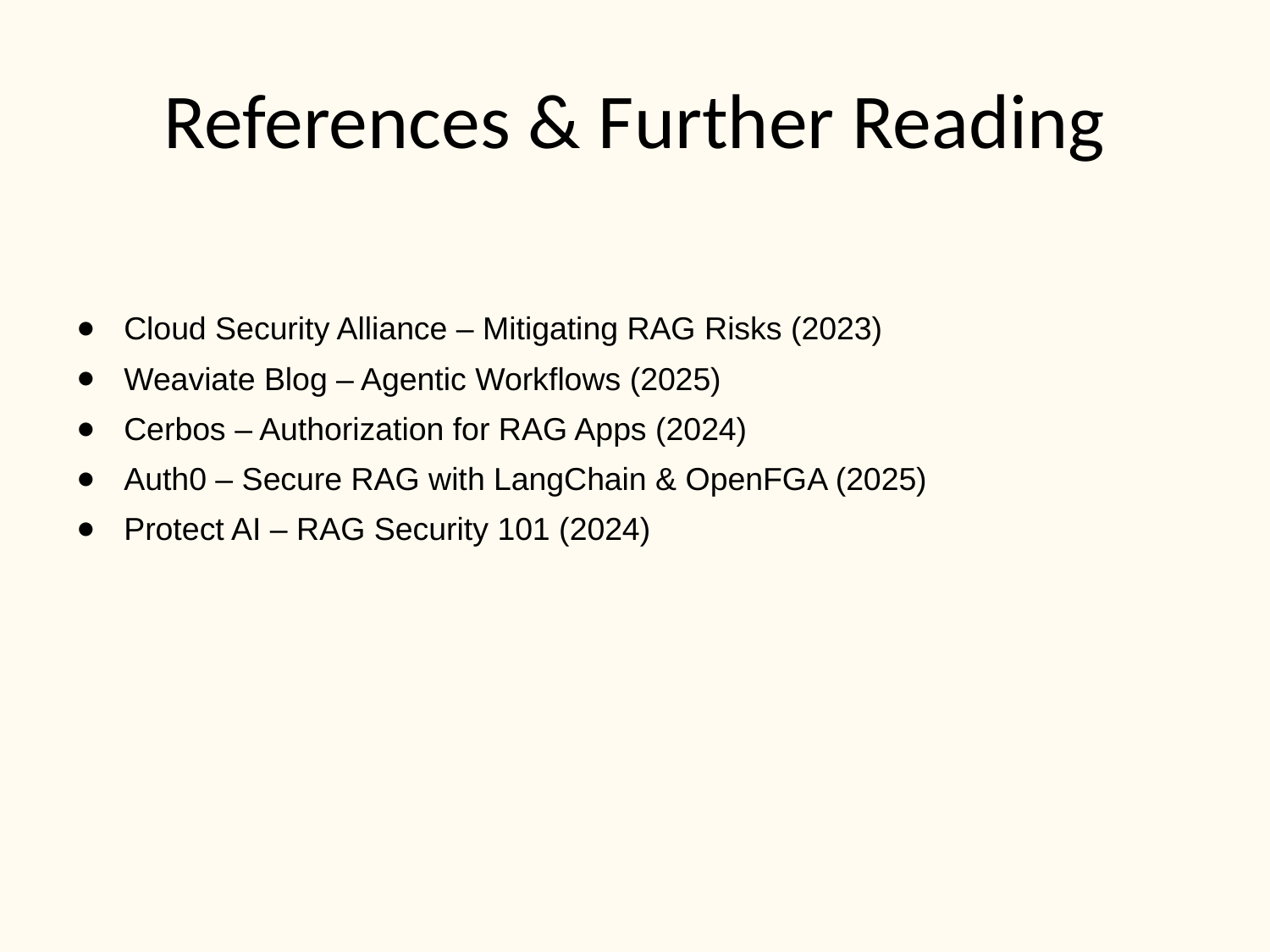

# References & Further Reading

Cloud Security Alliance – Mitigating RAG Risks (2023)
Weaviate Blog – Agentic Workflows (2025)
Cerbos – Authorization for RAG Apps (2024)
Auth0 – Secure RAG with LangChain & OpenFGA (2025)
Protect AI – RAG Security 101 (2024)